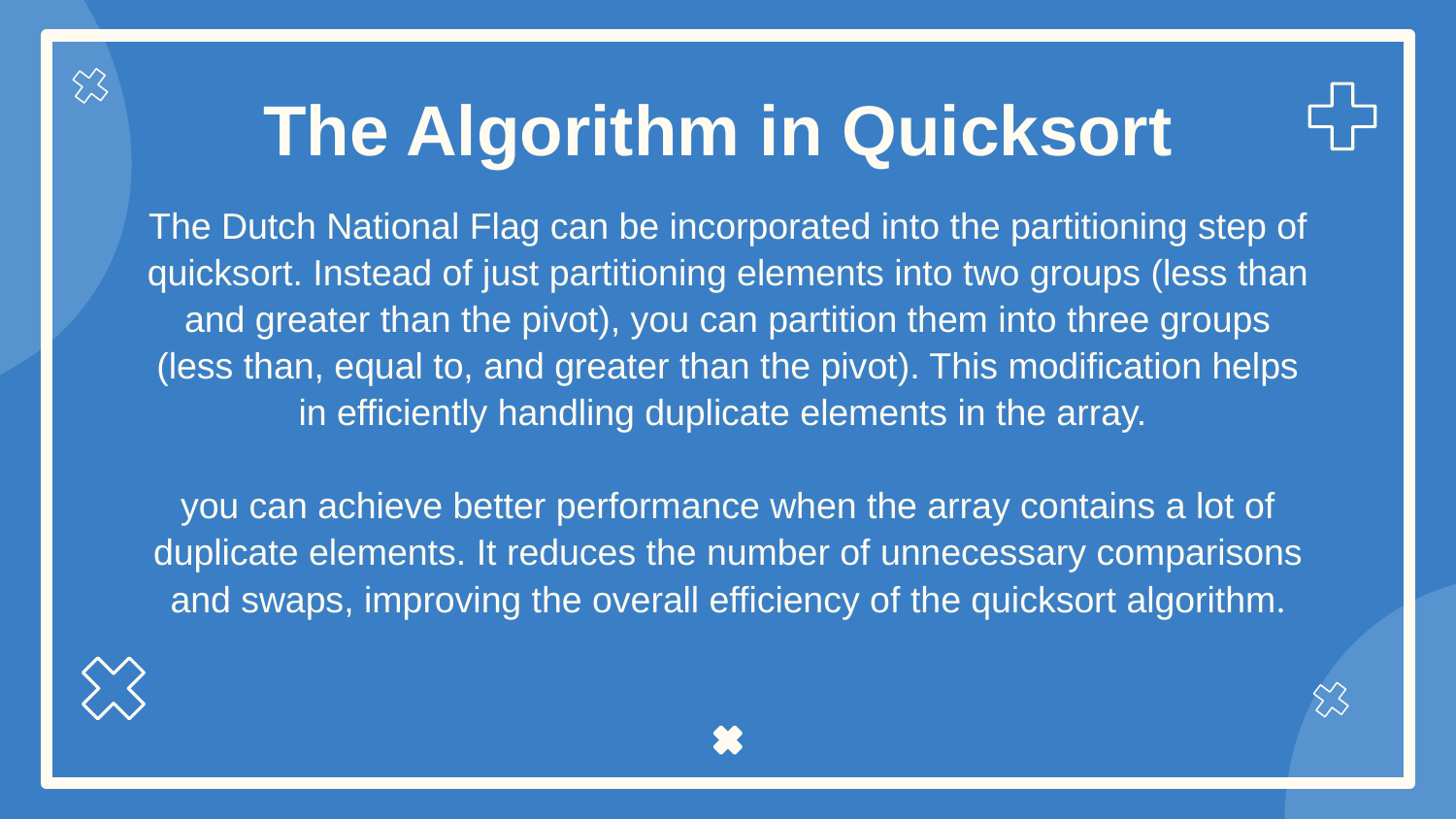

# The Algorithm in Quicksort
The Dutch National Flag can be incorporated into the partitioning step of quicksort. Instead of just partitioning elements into two groups (less than and greater than the pivot), you can partition them into three groups (less than, equal to, and greater than the pivot). This modification helps in efficiently handling duplicate elements in the array.
you can achieve better performance when the array contains a lot of duplicate elements. It reduces the number of unnecessary comparisons and swaps, improving the overall efficiency of the quicksort algorithm.